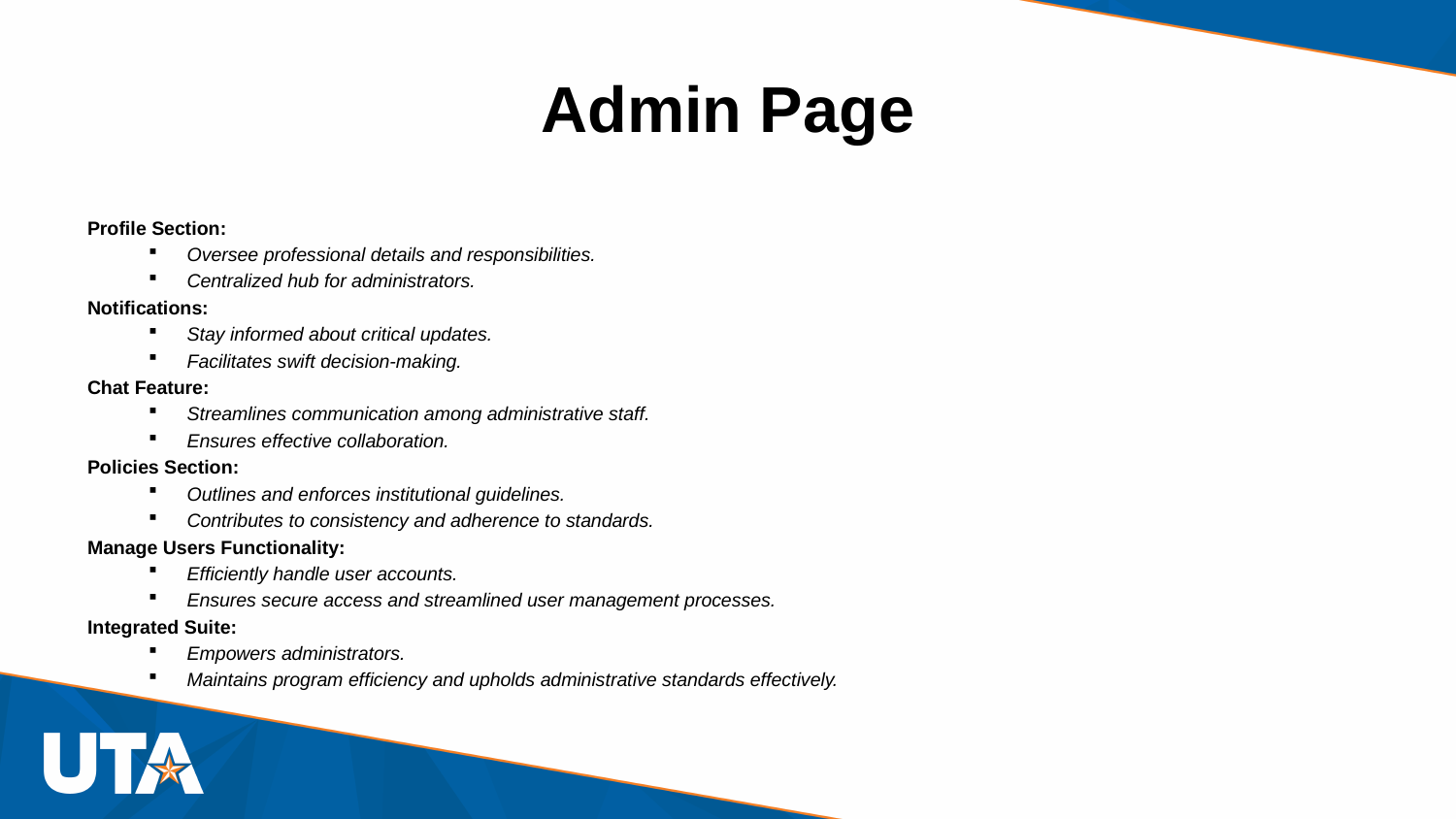

# Admin Page
Profile Section:
Oversee professional details and responsibilities.
Centralized hub for administrators.
Notifications:
Stay informed about critical updates.
Facilitates swift decision-making.
Chat Feature:
Streamlines communication among administrative staff.
Ensures effective collaboration.
Policies Section:
Outlines and enforces institutional guidelines.
Contributes to consistency and adherence to standards.
Manage Users Functionality:
Efficiently handle user accounts.
Ensures secure access and streamlined user management processes.
Integrated Suite:
Empowers administrators.
Maintains program efficiency and upholds administrative standards effectively.